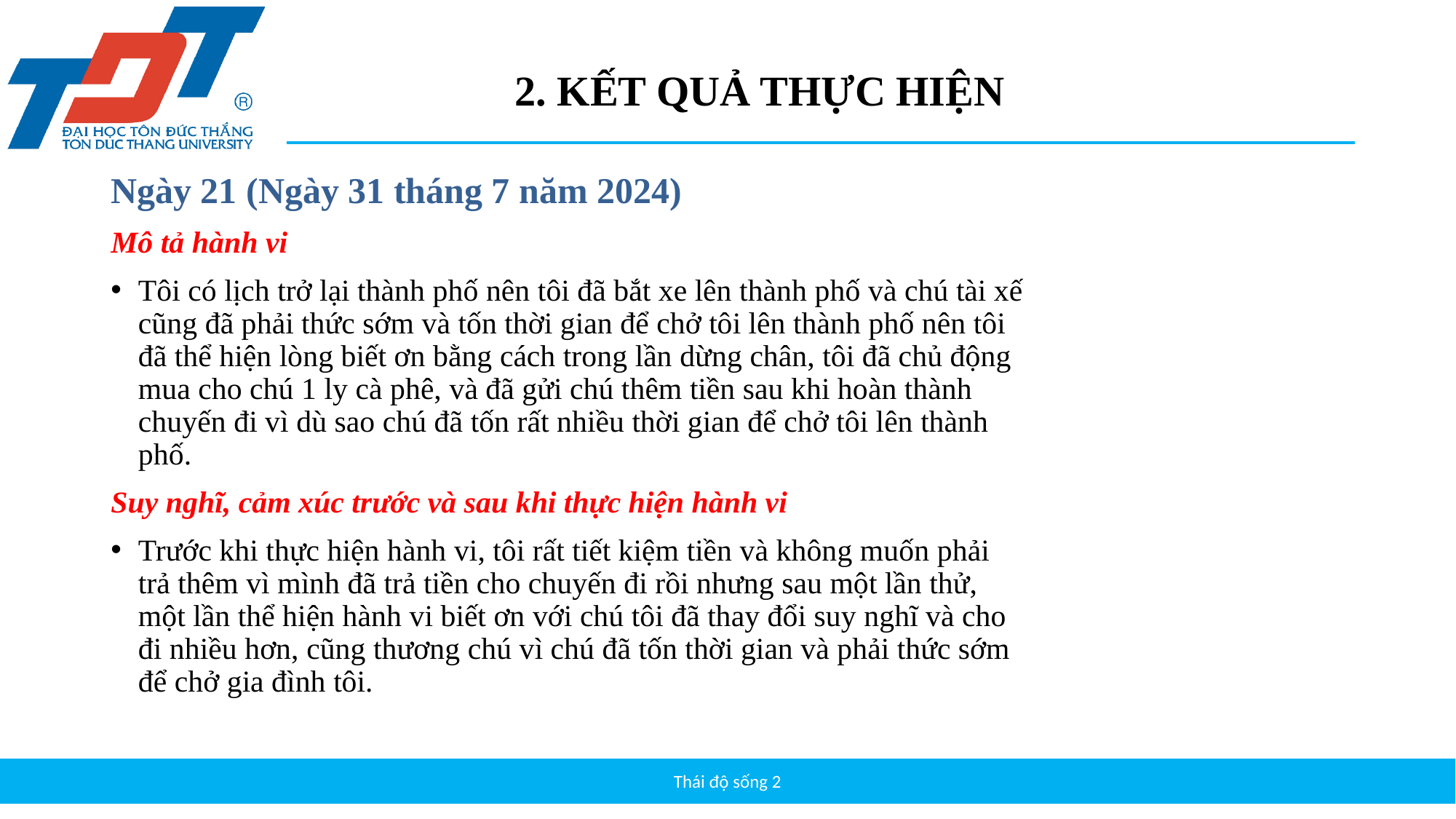

# 2. KẾT QUẢ THỰC HIỆN
Ngày 21 (Ngày 31 tháng 7 năm 2024)
Mô tả hành vi
Tôi có lịch trở lại thành phố nên tôi đã bắt xe lên thành phố và chú tài xế cũng đã phải thức sớm và tốn thời gian để chở tôi lên thành phố nên tôi đã thể hiện lòng biết ơn bằng cách trong lần dừng chân, tôi đã chủ động mua cho chú 1 ly cà phê, và đã gửi chú thêm tiền sau khi hoàn thành chuyến đi vì dù sao chú đã tốn rất nhiều thời gian để chở tôi lên thành phố.
Suy nghĩ, cảm xúc trước và sau khi thực hiện hành vi
Trước khi thực hiện hành vi, tôi rất tiết kiệm tiền và không muốn phải trả thêm vì mình đã trả tiền cho chuyến đi rồi nhưng sau một lần thử, một lần thể hiện hành vi biết ơn với chú tôi đã thay đổi suy nghĩ và cho đi nhiều hơn, cũng thương chú vì chú đã tốn thời gian và phải thức sớm để chở gia đình tôi.
Thái độ sống 2